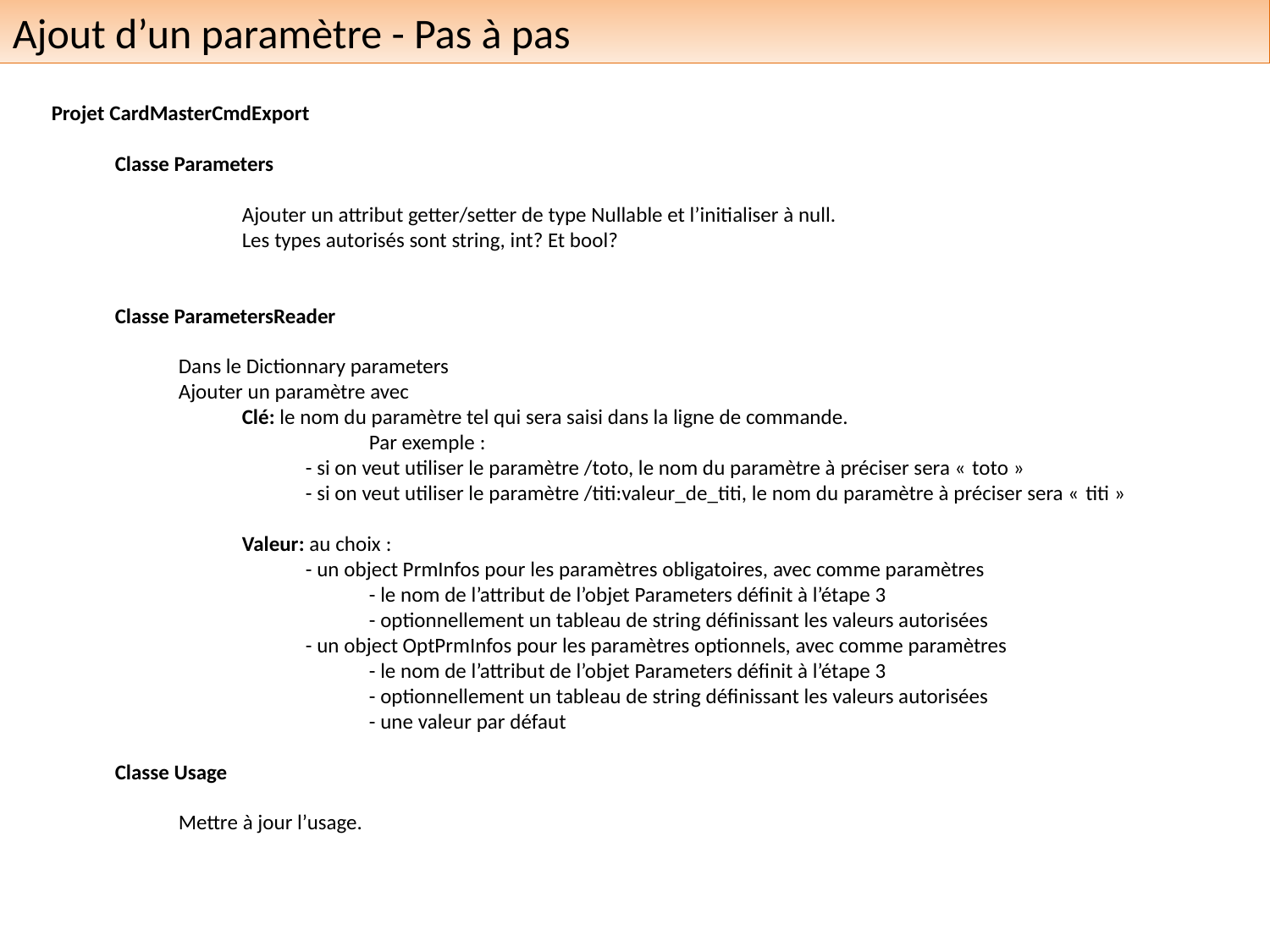

Ajout d’un paramètre - Pas à pas
Projet CardMasterCmdExport

Classe Parameters

	Ajouter un attribut getter/setter de type Nullable et l’initialiser à null.
	Les types autorisés sont string, int? Et bool?

Classe ParametersReader

Dans le Dictionnary parameters
Ajouter un paramètre avec
Clé: le nom du paramètre tel qui sera saisi dans la ligne de commande.
	Par exemple :
- si on veut utiliser le paramètre /toto, le nom du paramètre à préciser sera « toto »
- si on veut utiliser le paramètre /titi:valeur_de_titi, le nom du paramètre à préciser sera « titi »

Valeur: au choix :
- un object PrmInfos pour les paramètres obligatoires, avec comme paramètres
- le nom de l’attribut de l’objet Parameters définit à l’étape 3
- optionnellement un tableau de string définissant les valeurs autorisées
- un object OptPrmInfos pour les paramètres optionnels, avec comme paramètres
- le nom de l’attribut de l’objet Parameters définit à l’étape 3
- optionnellement un tableau de string définissant les valeurs autorisées
- une valeur par défaut

Classe Usage

Mettre à jour l’usage.